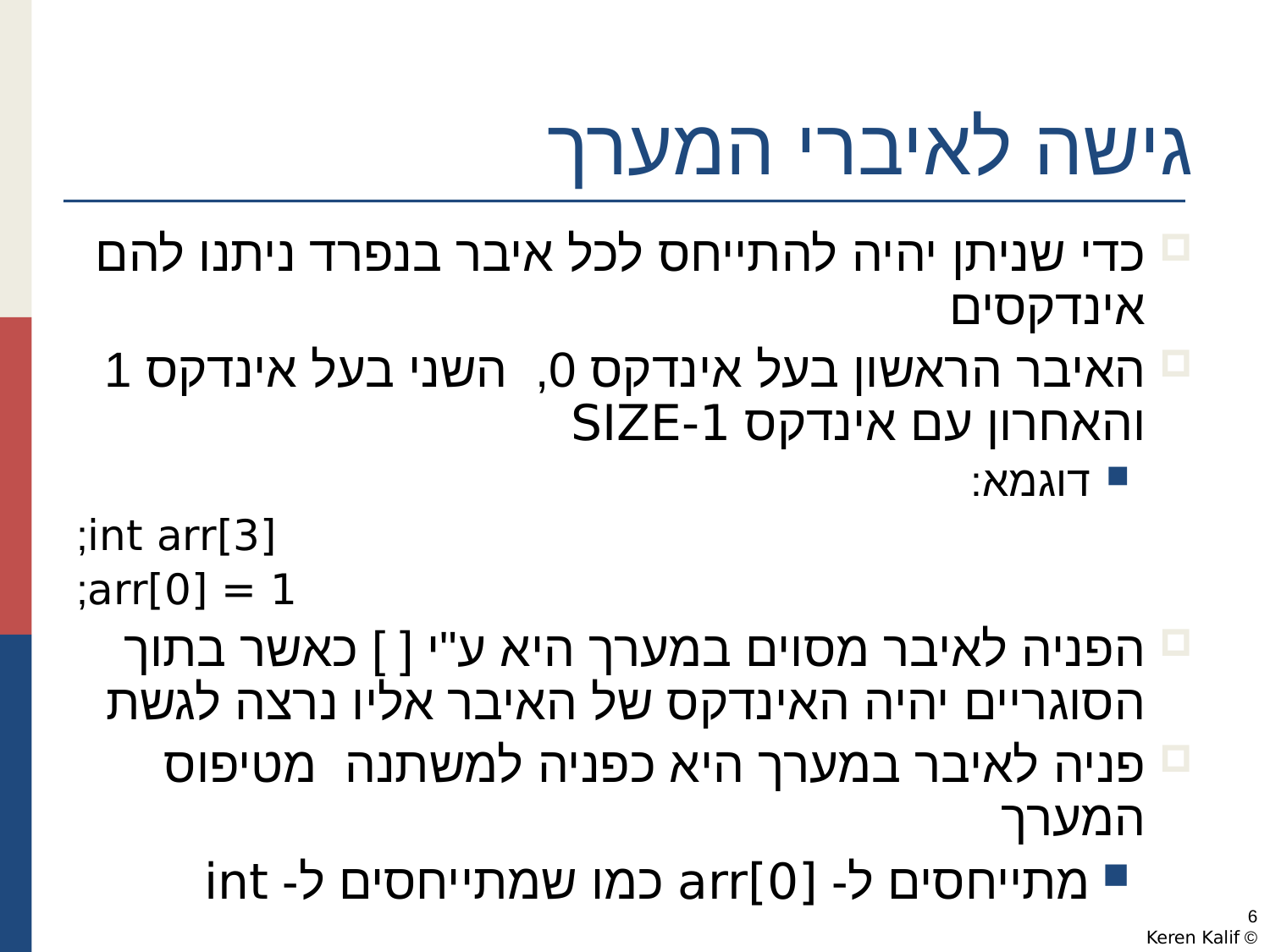

# גישה לאיברי המערך
כדי שניתן יהיה להתייחס לכל איבר בנפרד ניתנו להם אינדקסים
האיבר הראשון בעל אינדקס 0,  השני בעל אינדקס 1 והאחרון עם אינדקס SIZE-1
דוגמא:
int arr[3];
arr[0] = 1;
הפניה לאיבר מסוים במערך היא ע"י [ ] כאשר בתוך הסוגריים יהיה האינדקס של האיבר אליו נרצה לגשת
פניה לאיבר במערך היא כפניה למשתנה  מטיפוס המערך
מתייחסים ל- arr[0] כמו שמתייחסים ל- int

6
© Keren Kalif